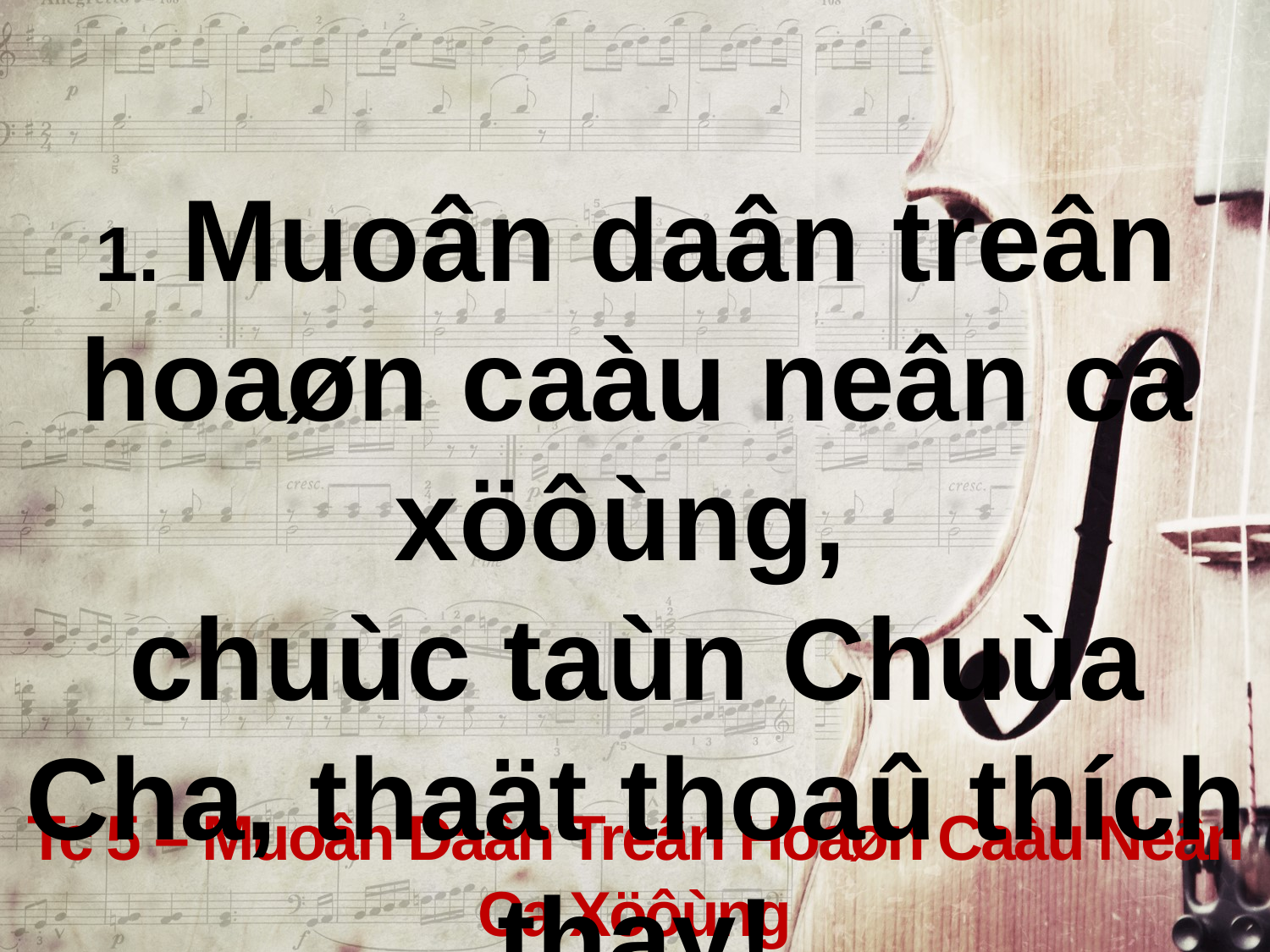

1. Muoân daân treân hoaøn caàu neân ca xöôùng,
chuùc taùn Chuùa Cha, thaät thoaû thích thay!
Tc 5 – Muoân Daân Treân Hoaøn Caàu Neân Ca Xöôùng